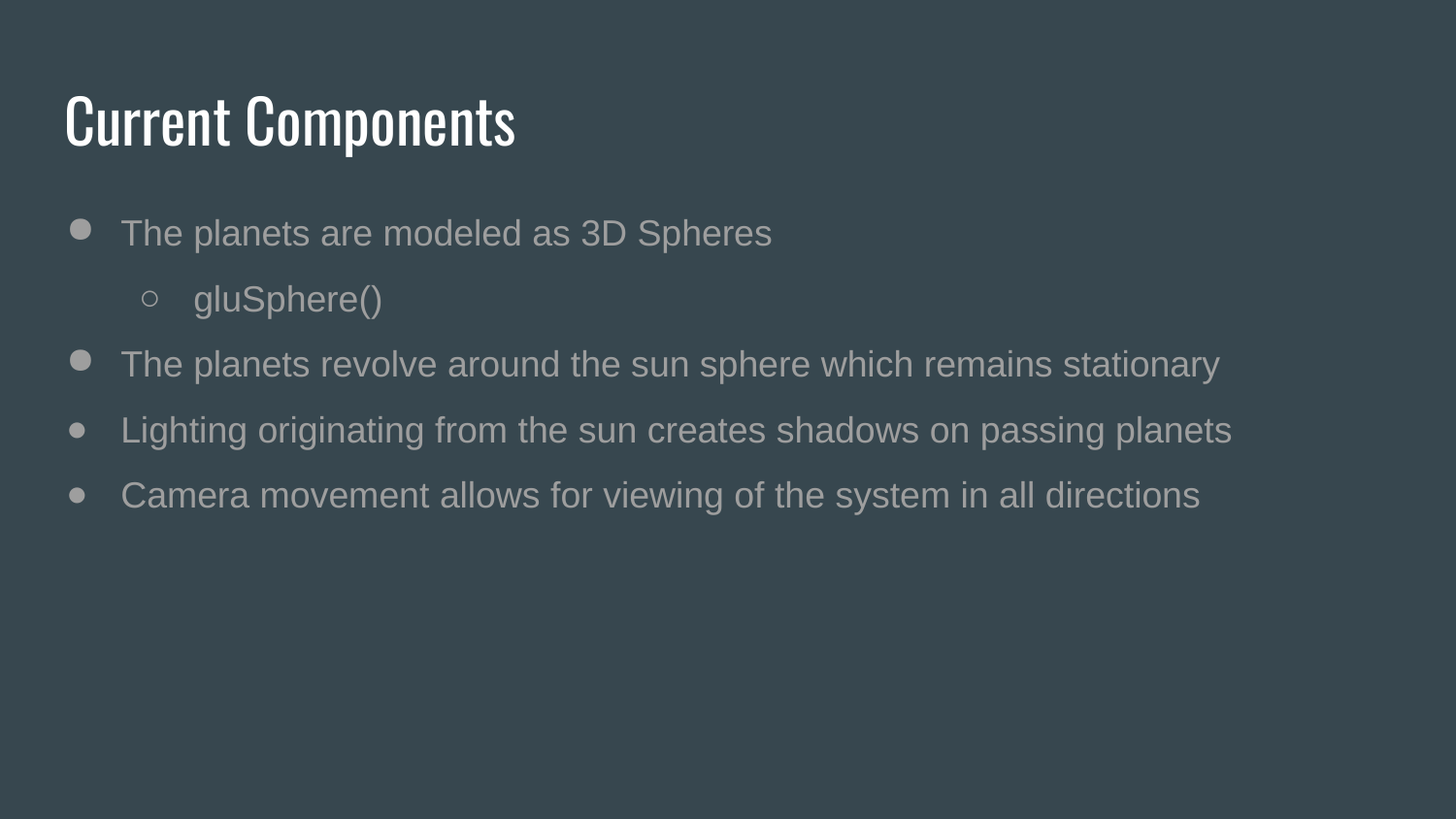

# Current Components
The planets are modeled as 3D Spheres
gluSphere()
The planets revolve around the sun sphere which remains stationary
Lighting originating from the sun creates shadows on passing planets
Camera movement allows for viewing of the system in all directions